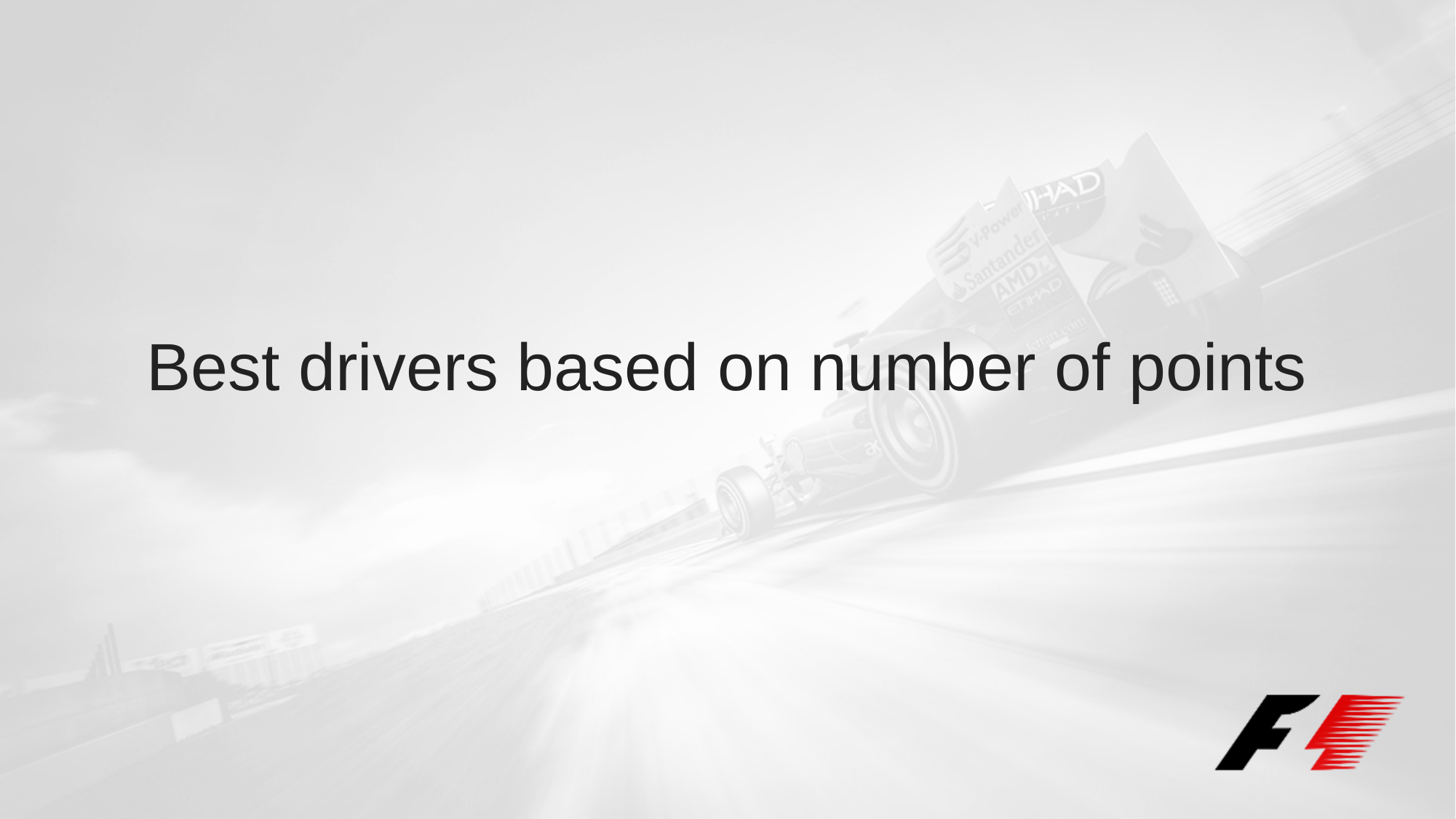

# Best drivers based on number of points